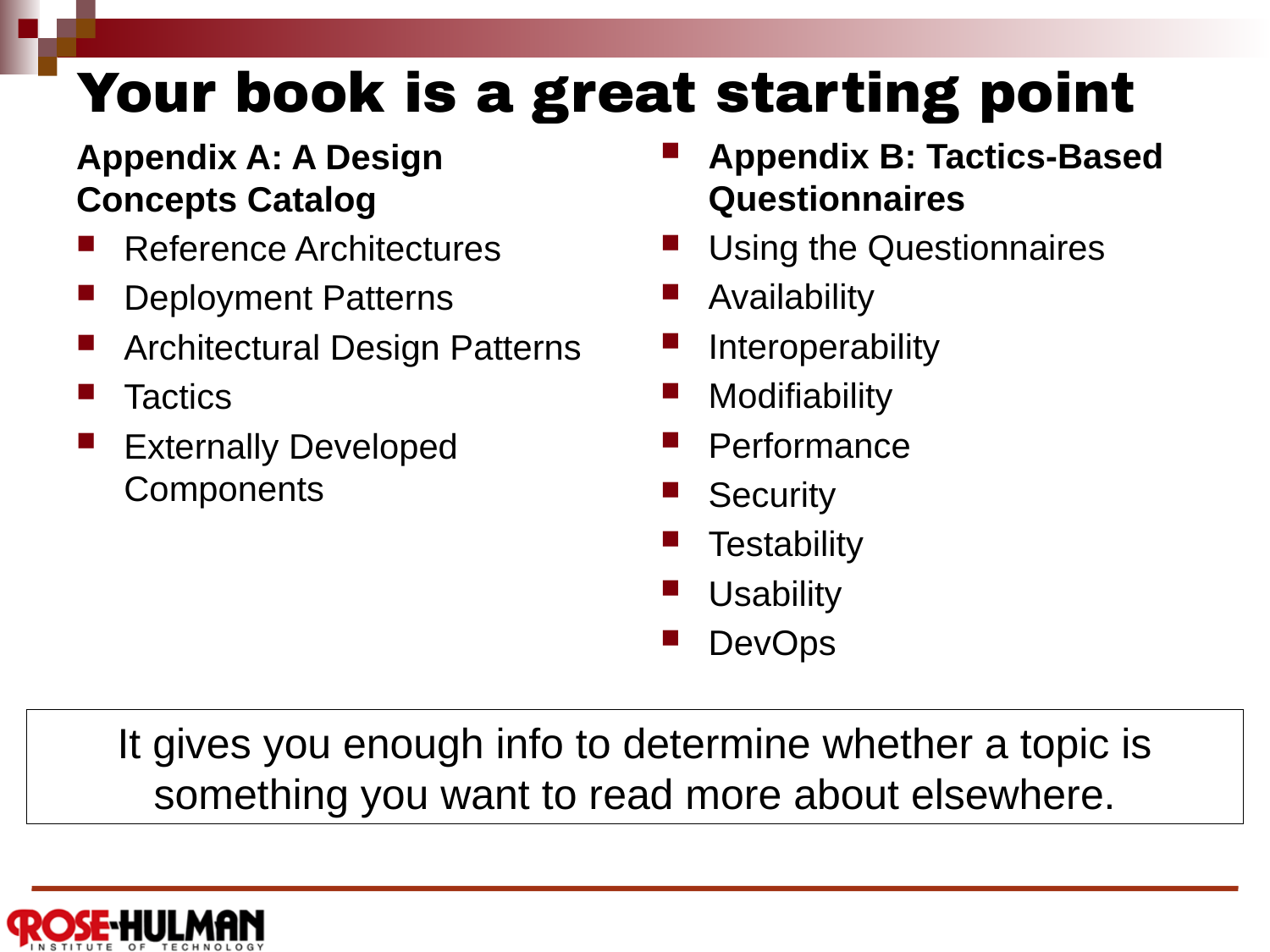

# Your book is a great starting point
Appendix B: Tactics-Based Questionnaires
Using the Questionnaires
Availability
Interoperability
Modifiability
Performance
Security
Testability
Usability
DevOps
Appendix A: A Design Concepts Catalog
Reference Architectures
Deployment Patterns
Architectural Design Patterns
Tactics
Externally Developed Components
It gives you enough info to determine whether a topic is something you want to read more about elsewhere.